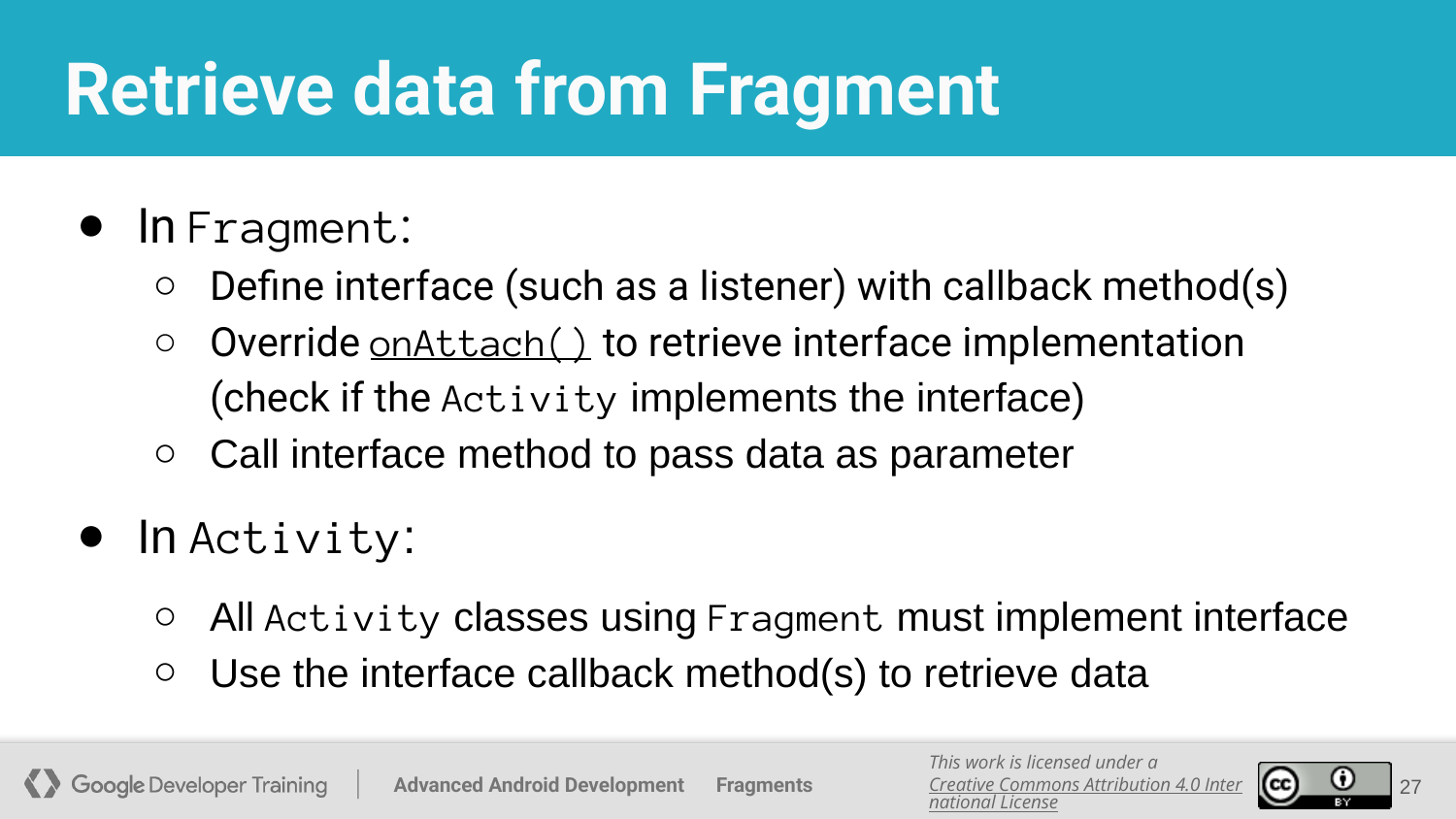

# Retrieve data from Fragment
In Fragment:
Define interface (such as a listener) with callback method(s)
Override onAttach() to retrieve interface implementation (check if the Activity implements the interface)
Call interface method to pass data as parameter
In Activity:
All Activity classes using Fragment must implement interface
Use the interface callback method(s) to retrieve data

27